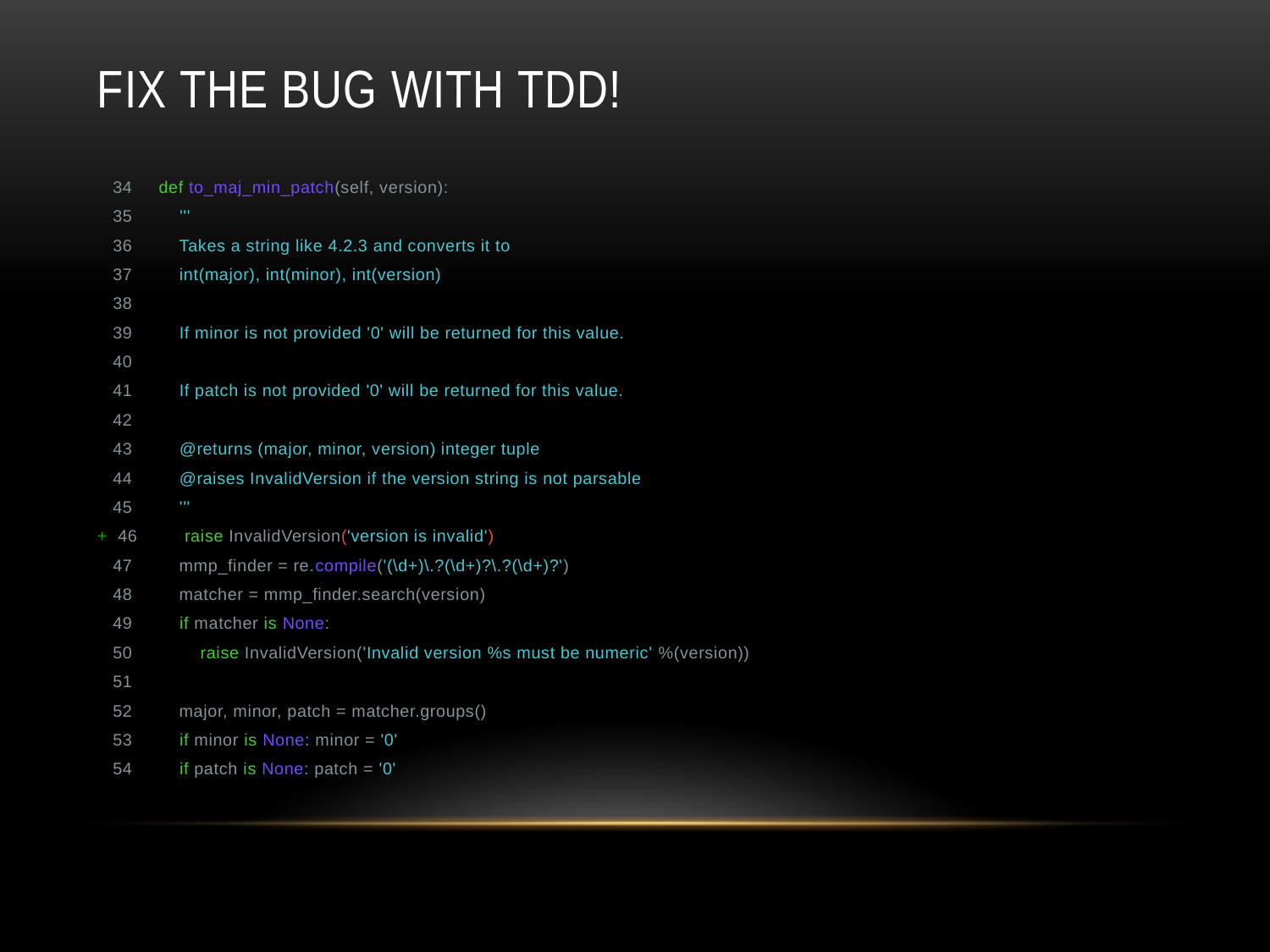

# FIX The BUG with TDD!

   34     def to_maj_min_patch(self, version):
   35         '''
   36         Takes a string like 4.2.3 and converts it to
   37         int(major), int(minor), int(version)
   38
   39         If minor is not provided '0' will be returned for this value.
   40
   41         If patch is not provided '0' will be returned for this value.
   42
   43         @returns (major, minor, version) integer tuple
   44         @raises InvalidVersion if the version string is not parsable
   45         '''
+  46         raise InvalidVersion('version is invalid')
   47         mmp_finder = re.compile('(\d+)\.?(\d+)?\.?(\d+)?')
   48         matcher = mmp_finder.search(version)
   49         if matcher is None:
   50             raise InvalidVersion('Invalid version %s must be numeric' %(version))
   51
   52         major, minor, patch = matcher.groups()
   53         if minor is None: minor = '0'
   54         if patch is None: patch = '0'